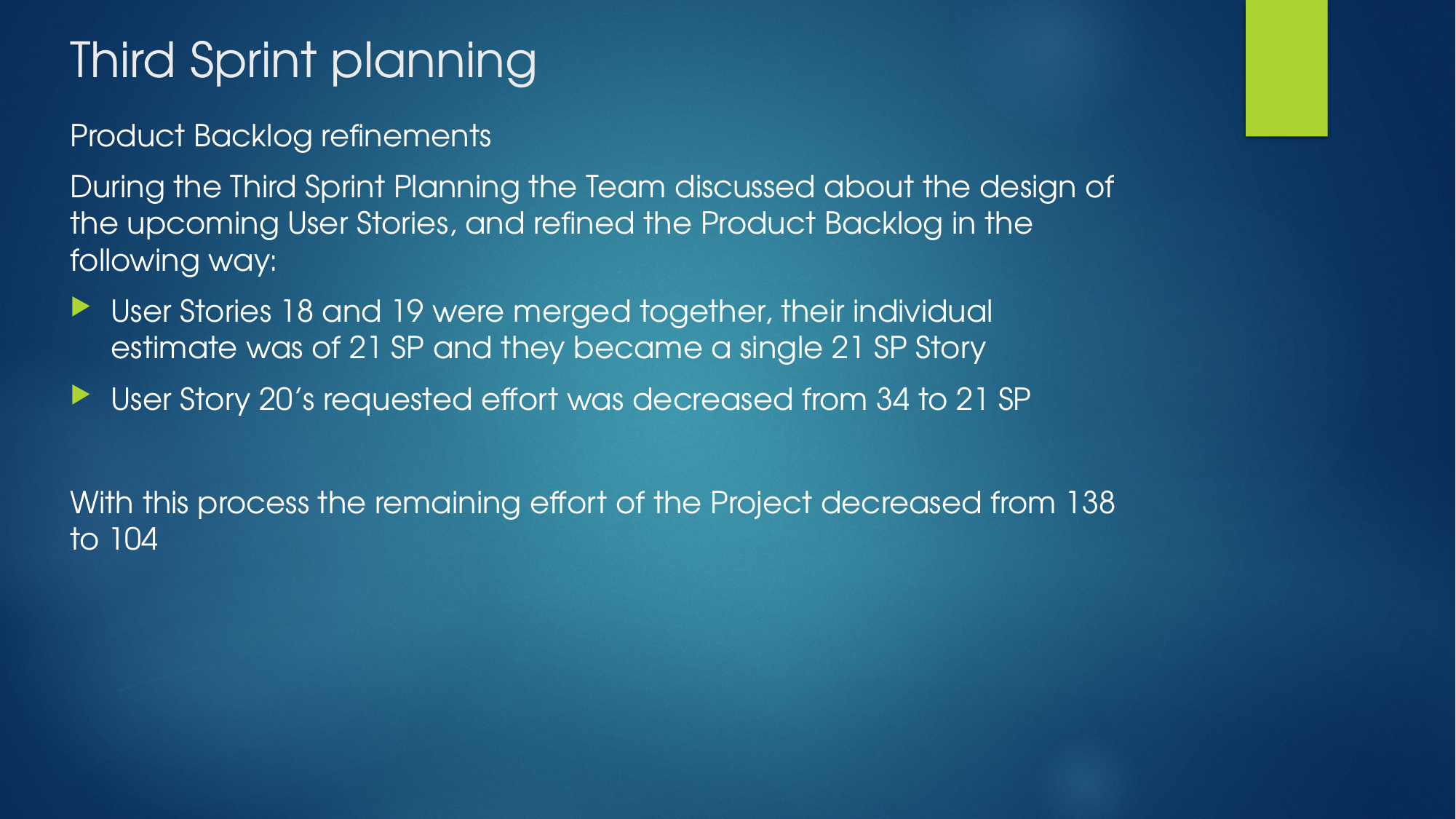

# Third Sprint planning
Product Backlog refinements
During the Third Sprint Planning the Team discussed about the design of the upcoming User Stories, and refined the Product Backlog in the following way:
User Stories 18 and 19 were merged together, their individual estimate was of 21 SP and they became a single 21 SP Story
User Story 20’s requested effort was decreased from 34 to 21 SP

With this process the remaining effort of the Project decreased from 138 to 104